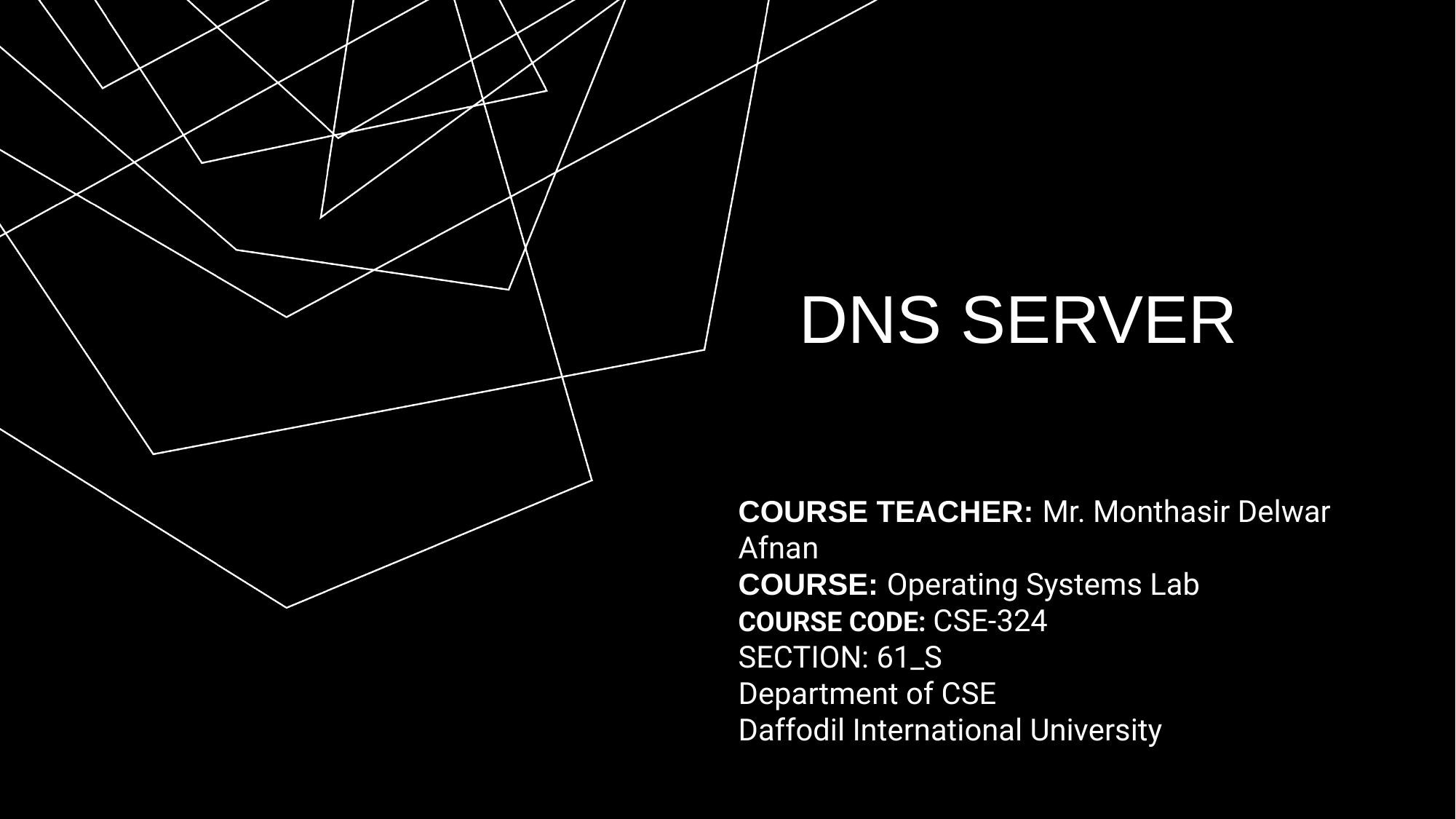

# DNS Server
COURSE TEACHER: Mr. Monthasir Delwar Afnan
COURSE: Operating Systems Lab
COURSE CODE: CSE-324
SECTION: 61_S
Department of CSE
Daffodil International University